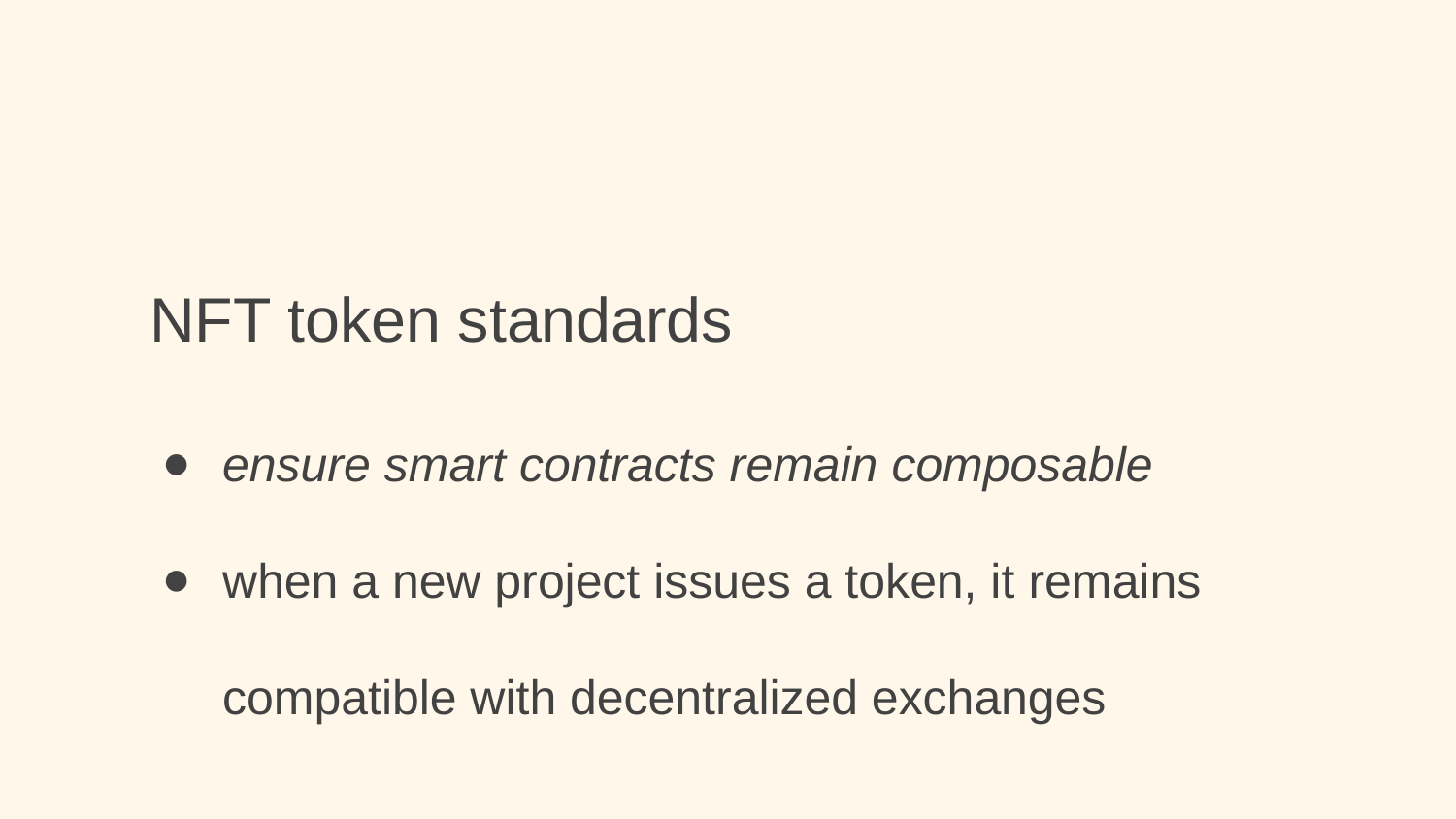

# NFT token standards
ensure smart contracts remain composable
when a new project issues a token, it remains compatible with decentralized exchanges